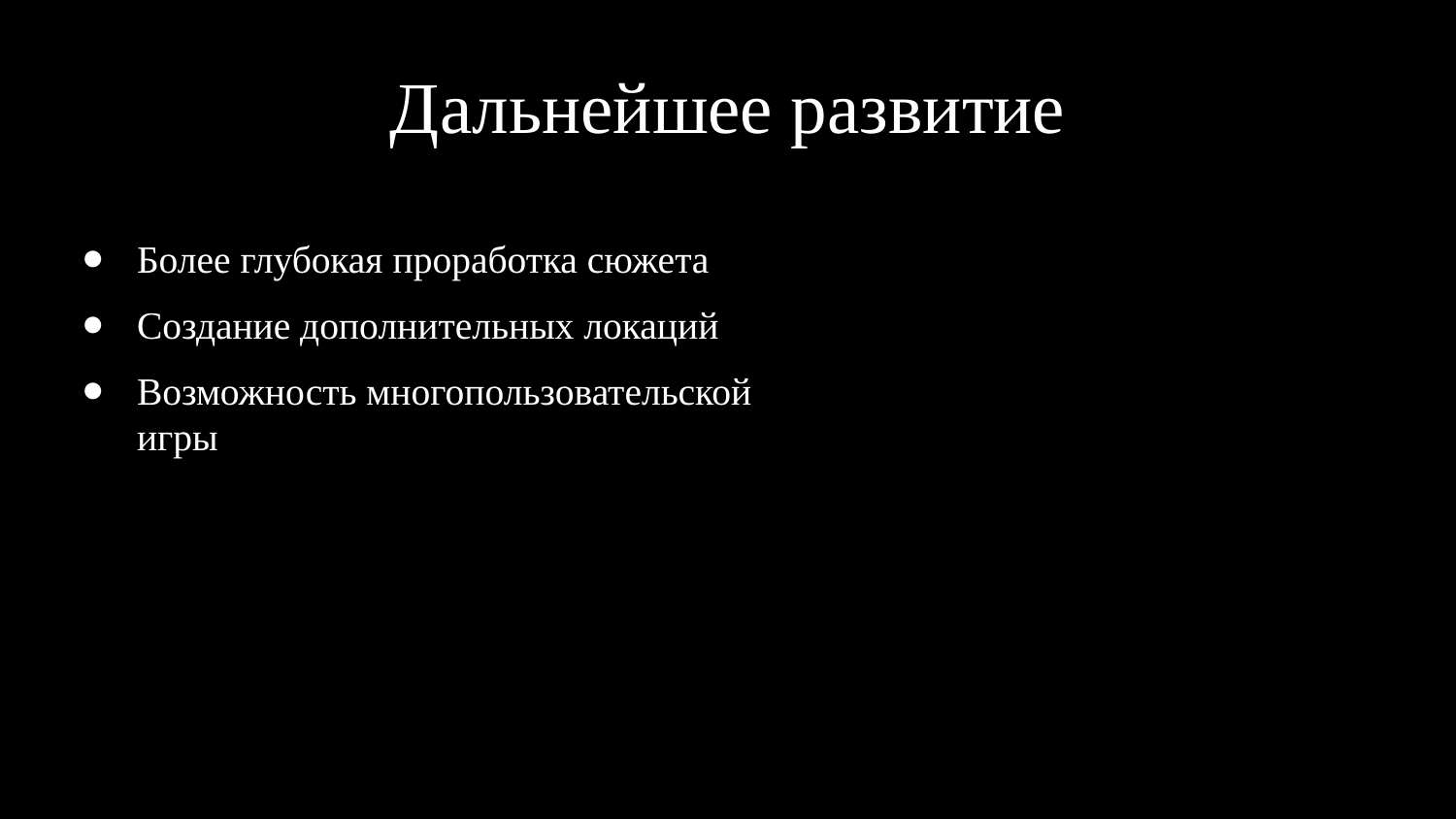

# Дальнейшее развитие
Более глубокая проработка сюжета
Создание дополнительных локаций
Возможность многопользовательской игры